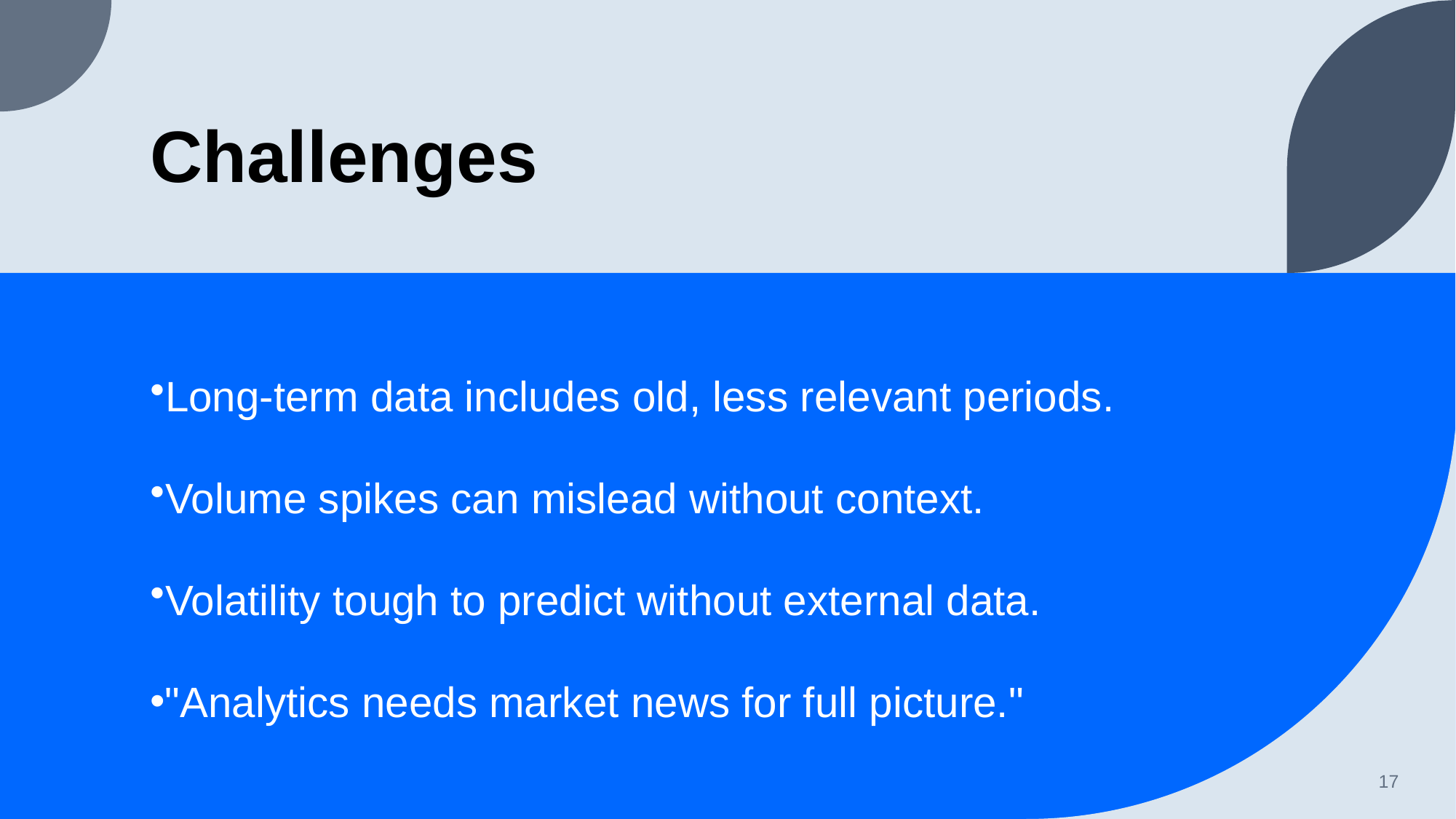

# Challenges

Long-term data includes old, less relevant periods.

Volume spikes can mislead without context.

Volatility tough to predict without external data.

"Analytics needs market news for full picture."
17